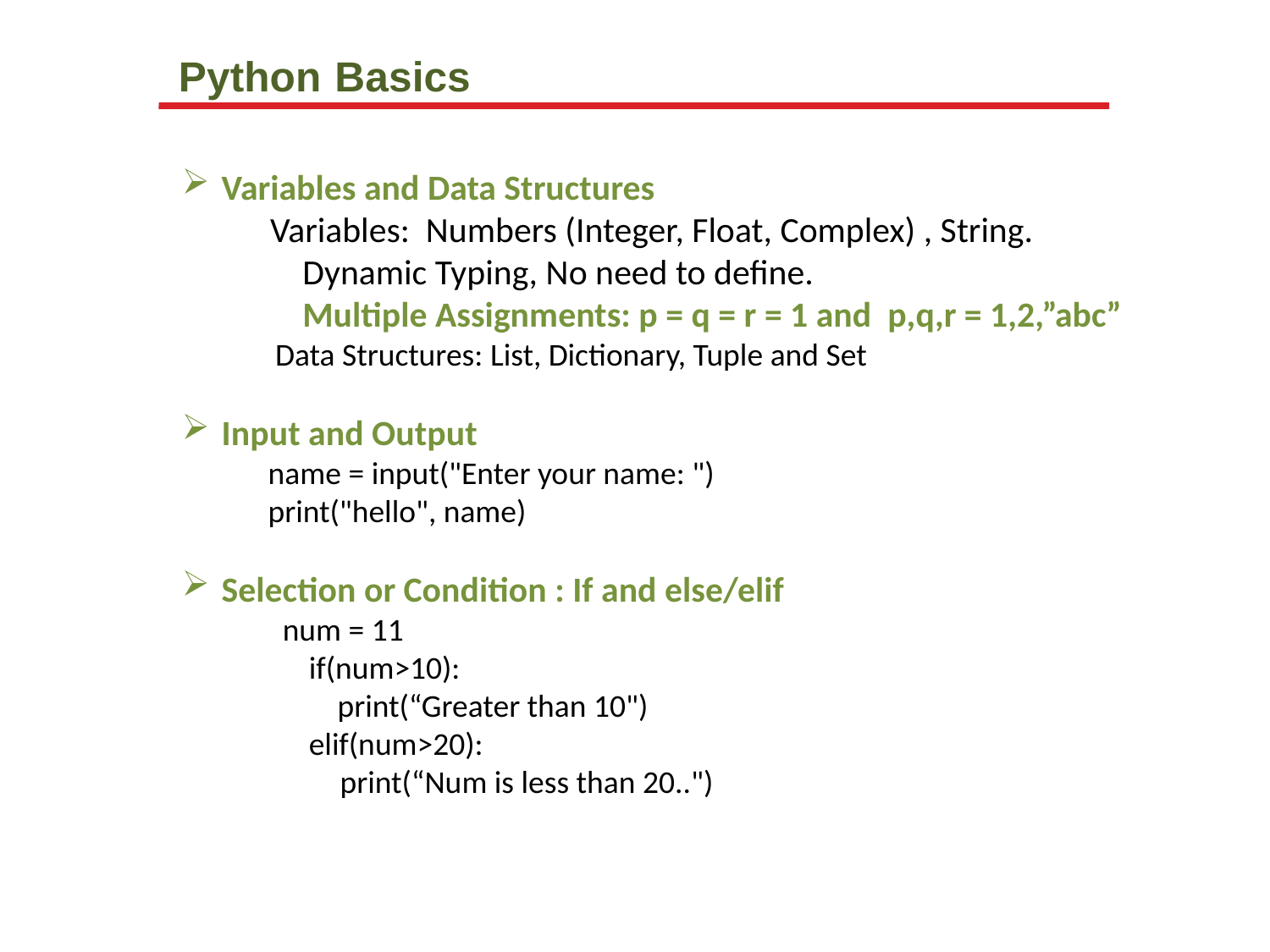

Python Basics

Variables and Data Structures
           Variables:  Numbers (Integer, Float, Complex) , String.
               Dynamic Typing, No need to define.
               Multiple Assignments: p = q = r = 1 and  p,q,r = 1,2,”abc”
             Data Structures: List, Dictionary, Tuple and Set

Input and Output
            name = input("Enter your name: ")
            print("hello", name)

Selection or Condition : If and else/elif
              num = 11
	if(num>10):
	    print(“Greater than 10")
	elif(num>20):
                      print(“Num is less than 20..")